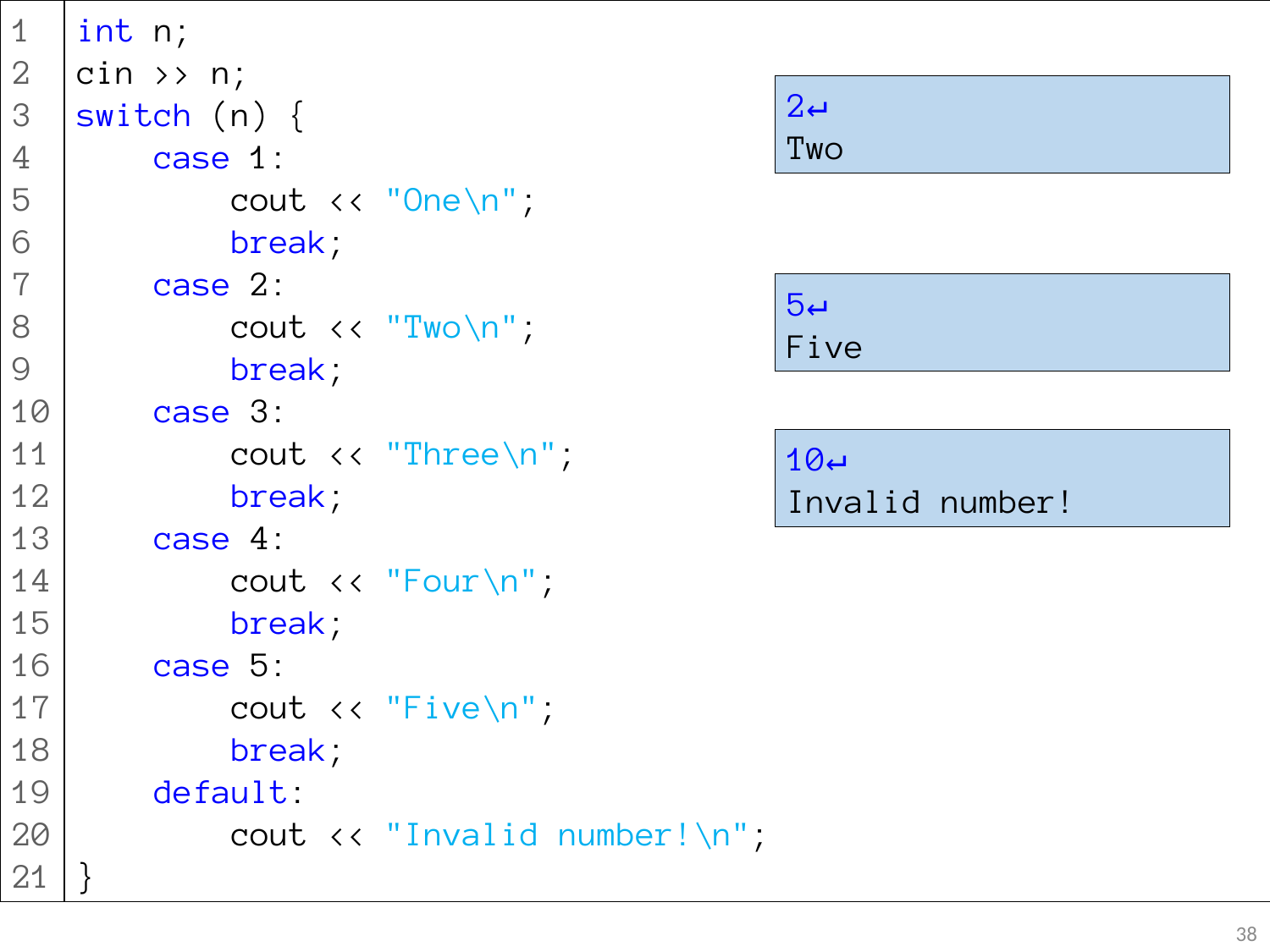

1
2
3
4
5
6
7
8
9
10
11
12
13
14
15
16
17
18
19
20
21
int n;
cin >> n;
switch (n) {
    case 1:
        cout << "One\n";
        break;
    case 2:
        cout << "Two\n";
        break;
    case 3:
        cout << "Three\n";
        break;
    case 4:
        cout << "Four\n";
        break;
    case 5:
        cout << "Five\n";
        break;
    default:
        cout << "Invalid number!\n";
}
2↵
Two
5↵
Five
10↵
Invalid number!
38